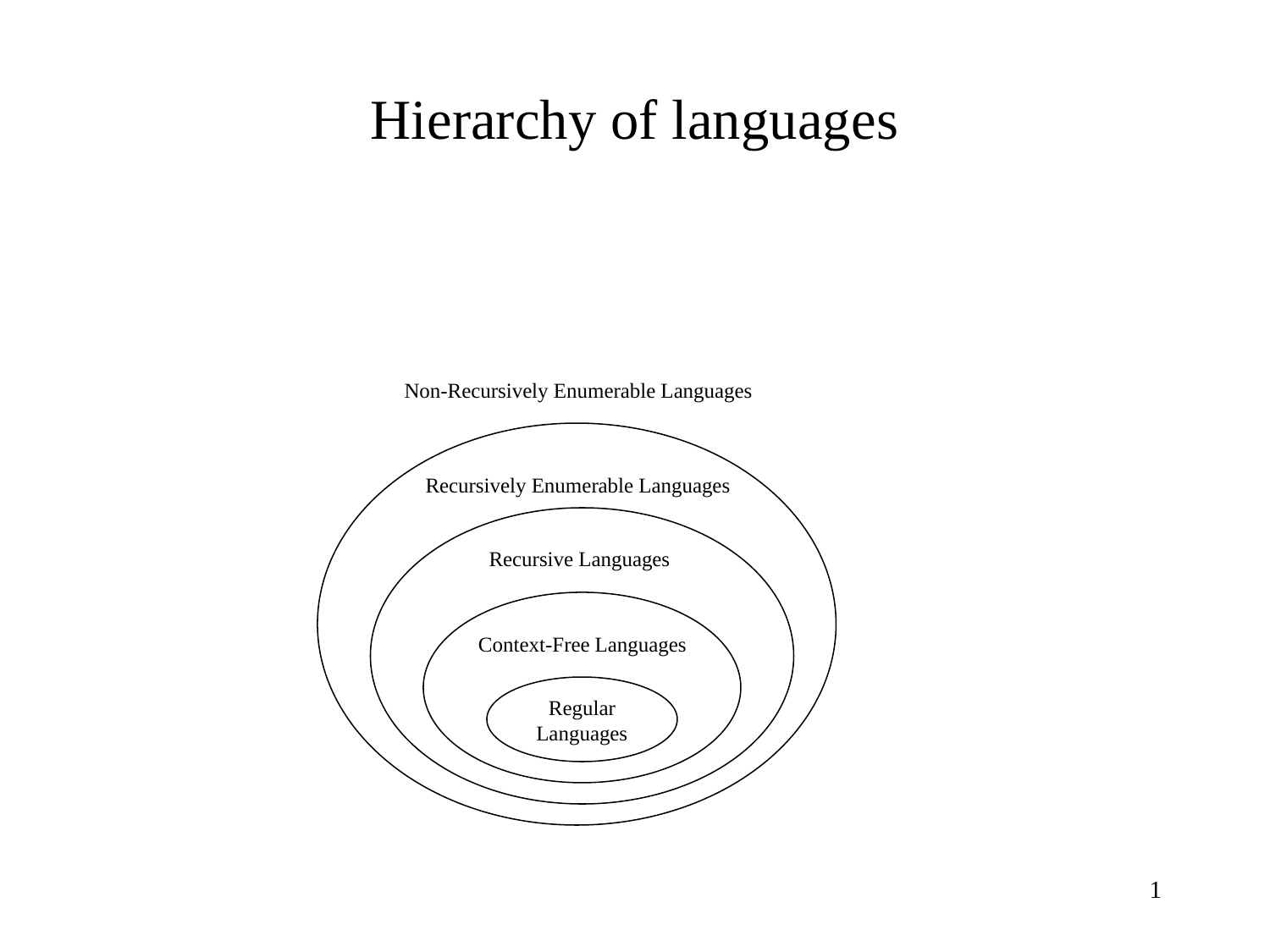

# Hierarchy of languages

Non-Recursively Enumerable Languages

Recursively Enumerable Languages

Recursive Languages

Context-Free Languages
Regular Languages
1